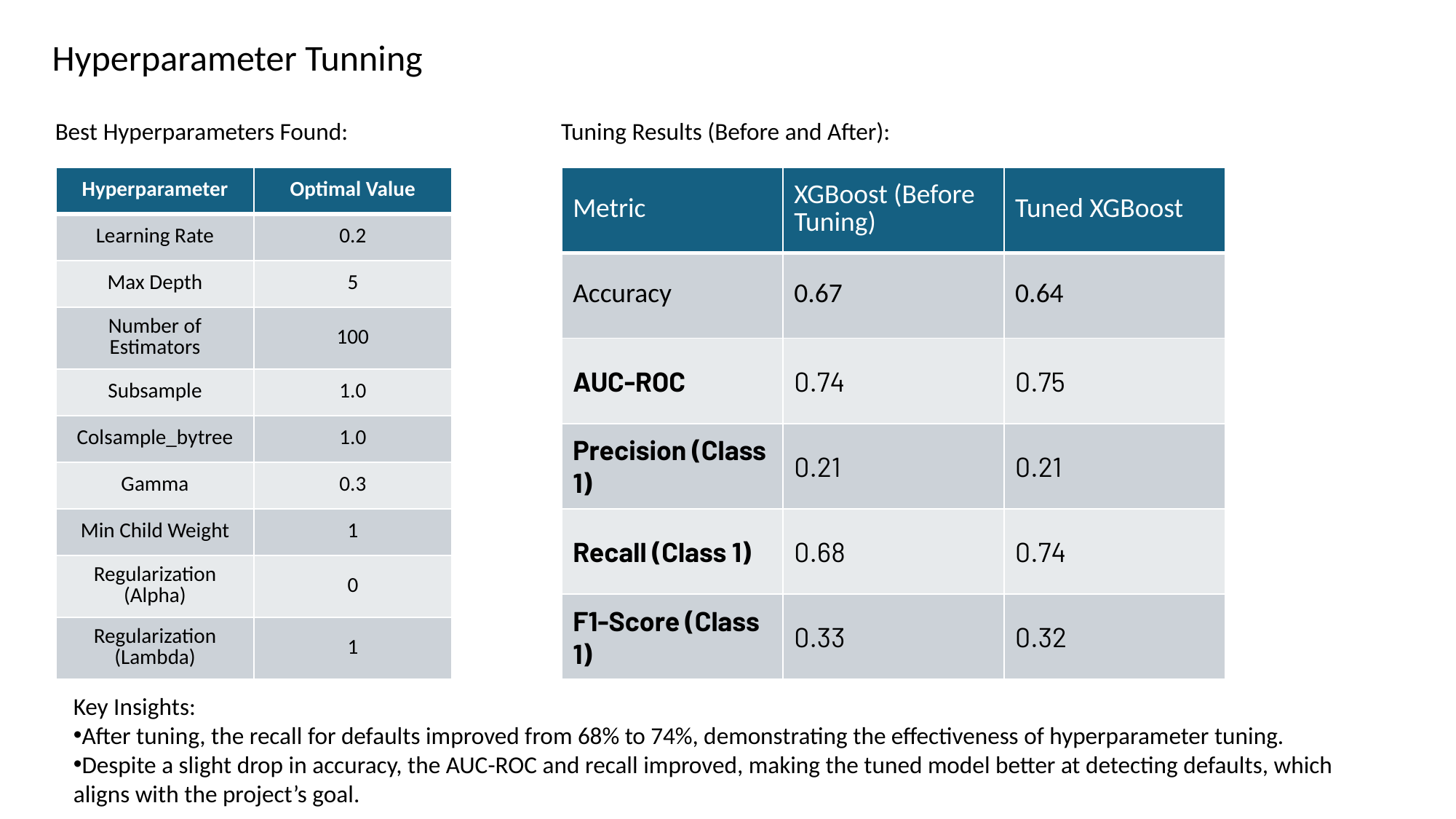

Hyperparameter Tunning
Best Hyperparameters Found:
Tuning Results (Before and After):
| Hyperparameter | Optimal Value |
| --- | --- |
| Learning Rate | 0.2 |
| Max Depth | 5 |
| Number of Estimators | 100 |
| Subsample | 1.0 |
| Colsample\_bytree | 1.0 |
| Gamma | 0.3 |
| Min Child Weight | 1 |
| Regularization (Alpha) | 0 |
| Regularization (Lambda) | 1 |
| Metric | XGBoost (Before Tuning) | Tuned XGBoost |
| --- | --- | --- |
| Accuracy | 0.67 | 0.64 |
| AUC-ROC | 0.74 | 0.75 |
| Precision (Class 1) | 0.21 | 0.21 |
| Recall (Class 1) | 0.68 | 0.74 |
| F1-Score (Class 1) | 0.33 | 0.32 |
Key Insights:
After tuning, the recall for defaults improved from 68% to 74%, demonstrating the effectiveness of hyperparameter tuning.
Despite a slight drop in accuracy, the AUC-ROC and recall improved, making the tuned model better at detecting defaults, which aligns with the project’s goal.